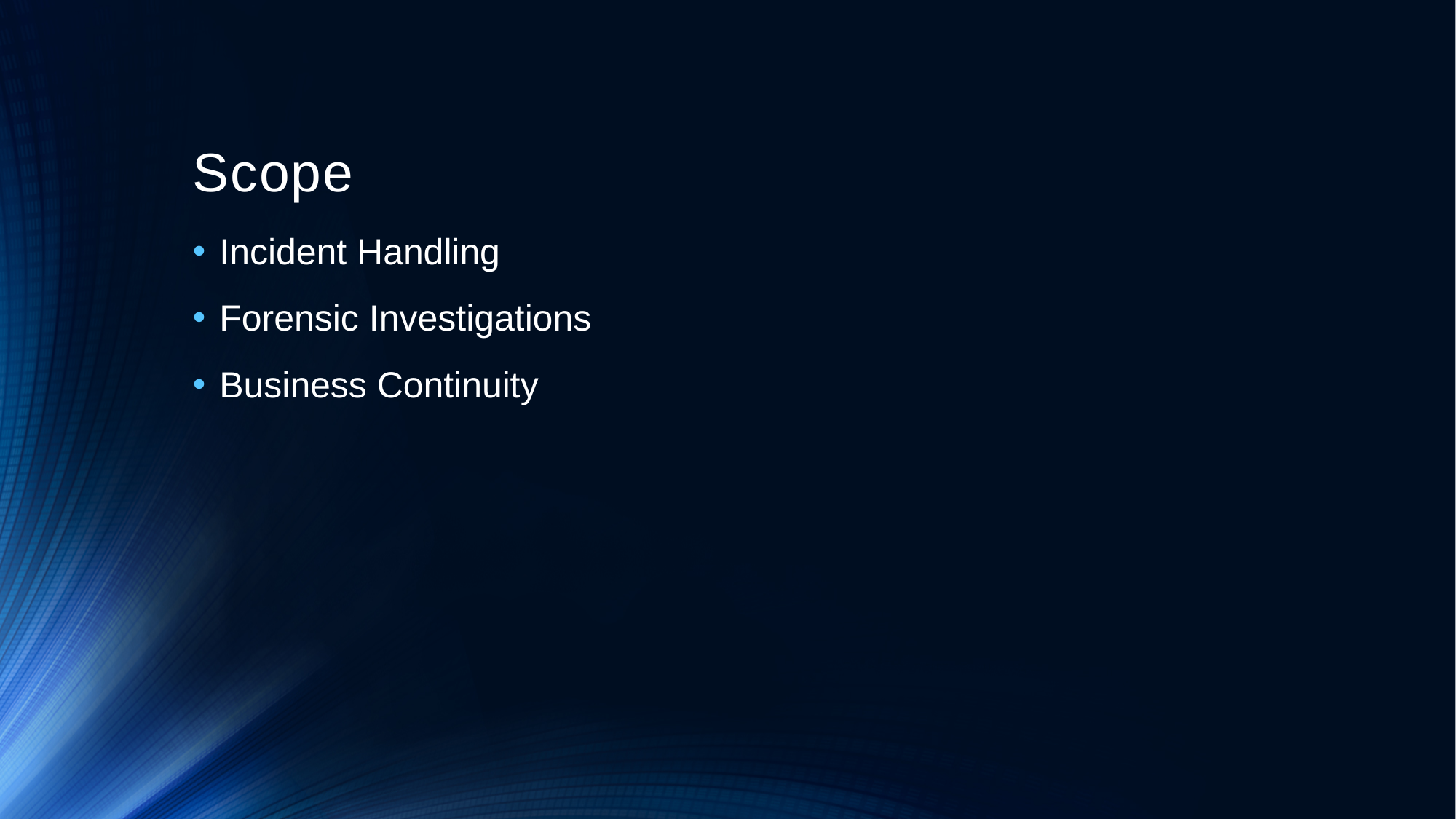

# Scope
Incident Handling
Forensic Investigations
Business Continuity